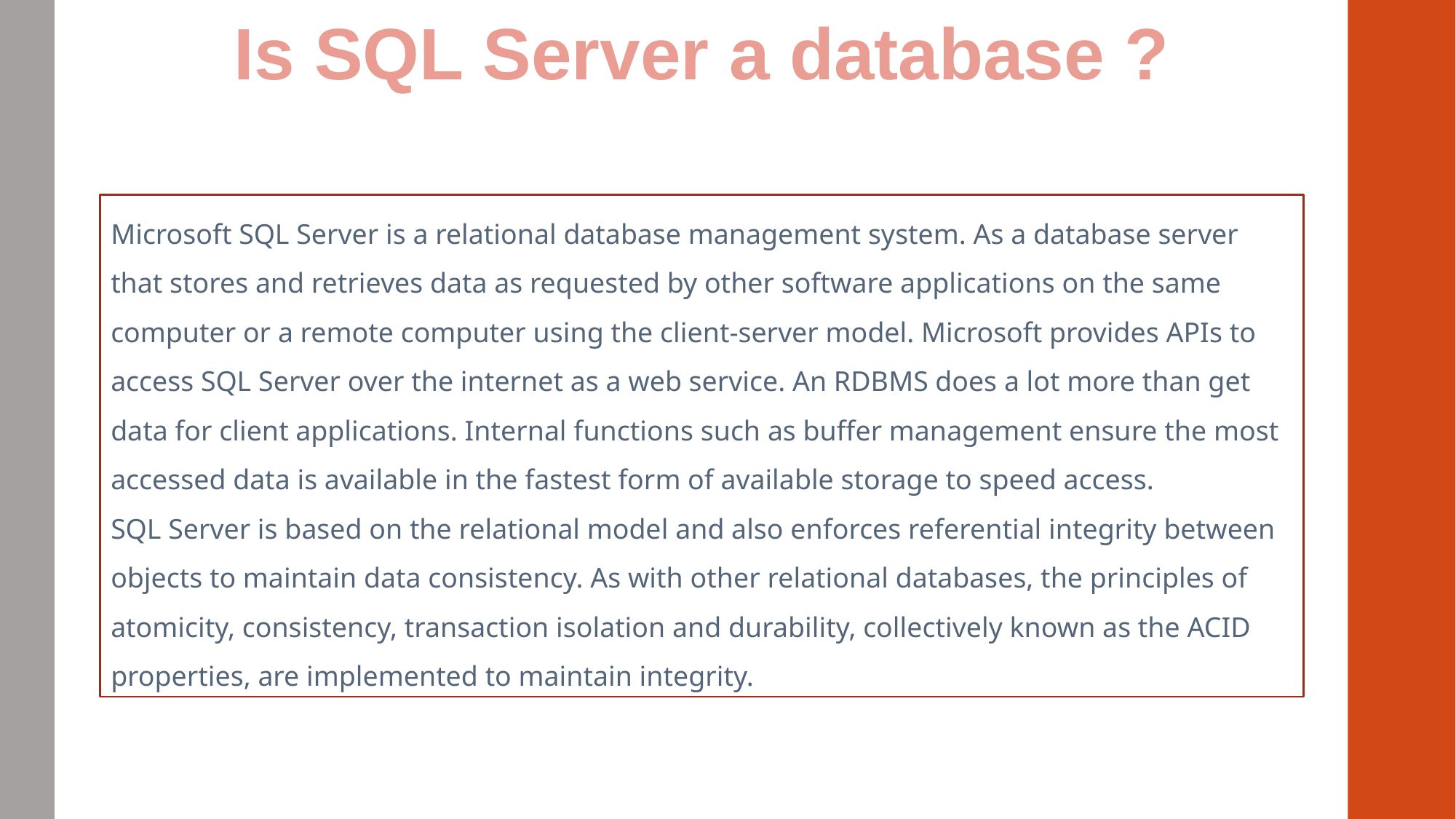

Is SQL Server a database ?
Microsoft SQL Server is a relational database management system. As a database server that stores and retrieves data as requested by other software applications on the same computer or a remote computer using the client-server model. Microsoft provides APIs to access SQL Server over the internet as a web service. An RDBMS does a lot more than get data for client applications. Internal functions such as buffer management ensure the most accessed data is available in the fastest form of available storage to speed access.
SQL Server is based on the relational model and also enforces referential integrity between objects to maintain data consistency. As with other relational databases, the principles of atomicity, consistency, transaction isolation and durability, collectively known as the ACID properties, are implemented to maintain integrity.